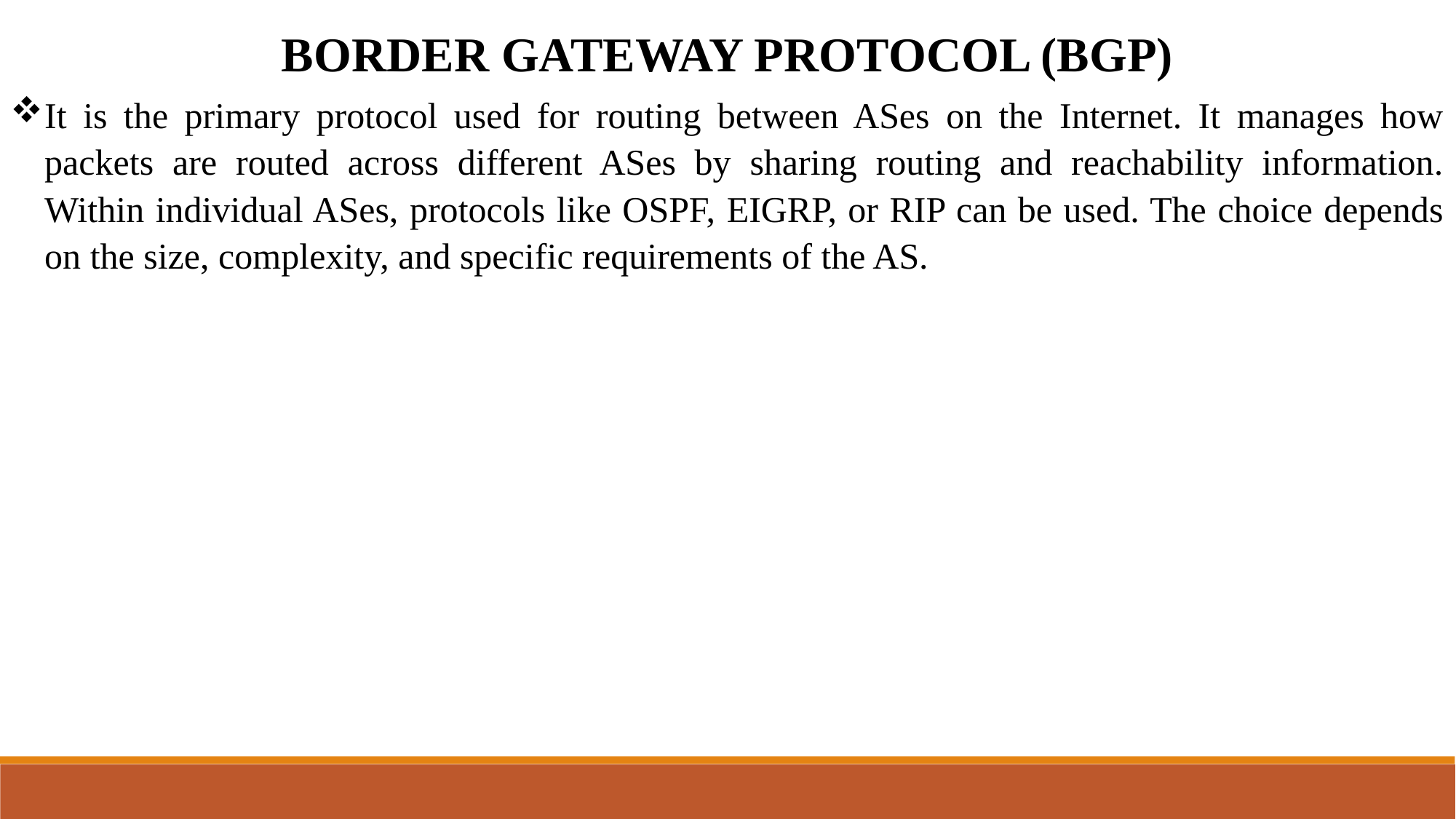

BORDER GATEWAY PROTOCOL (BGP)
It is the primary protocol used for routing between ASes on the Internet. It manages how packets are routed across different ASes by sharing routing and reachability information. Within individual ASes, protocols like OSPF, EIGRP, or RIP can be used. The choice depends on the size, complexity, and specific requirements of the AS.